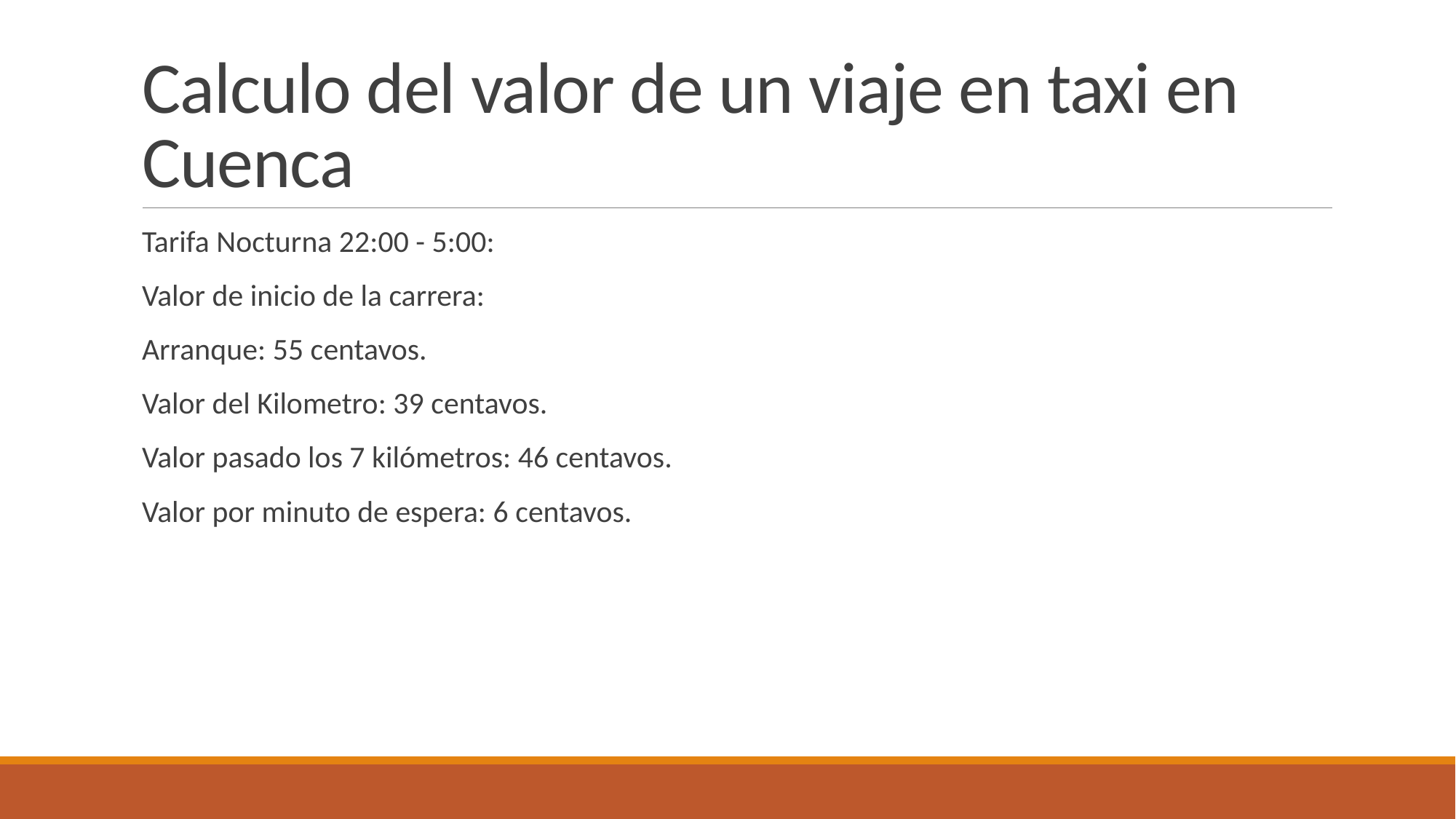

# Calculo del valor de un viaje en taxi en Cuenca
Tarifa Nocturna 22:00 - 5:00:
Valor de inicio de la carrera:
Arranque: 55 centavos.
Valor del Kilometro: 39 centavos.
Valor pasado los 7 kilómetros: 46 centavos.
Valor por minuto de espera: 6 centavos.